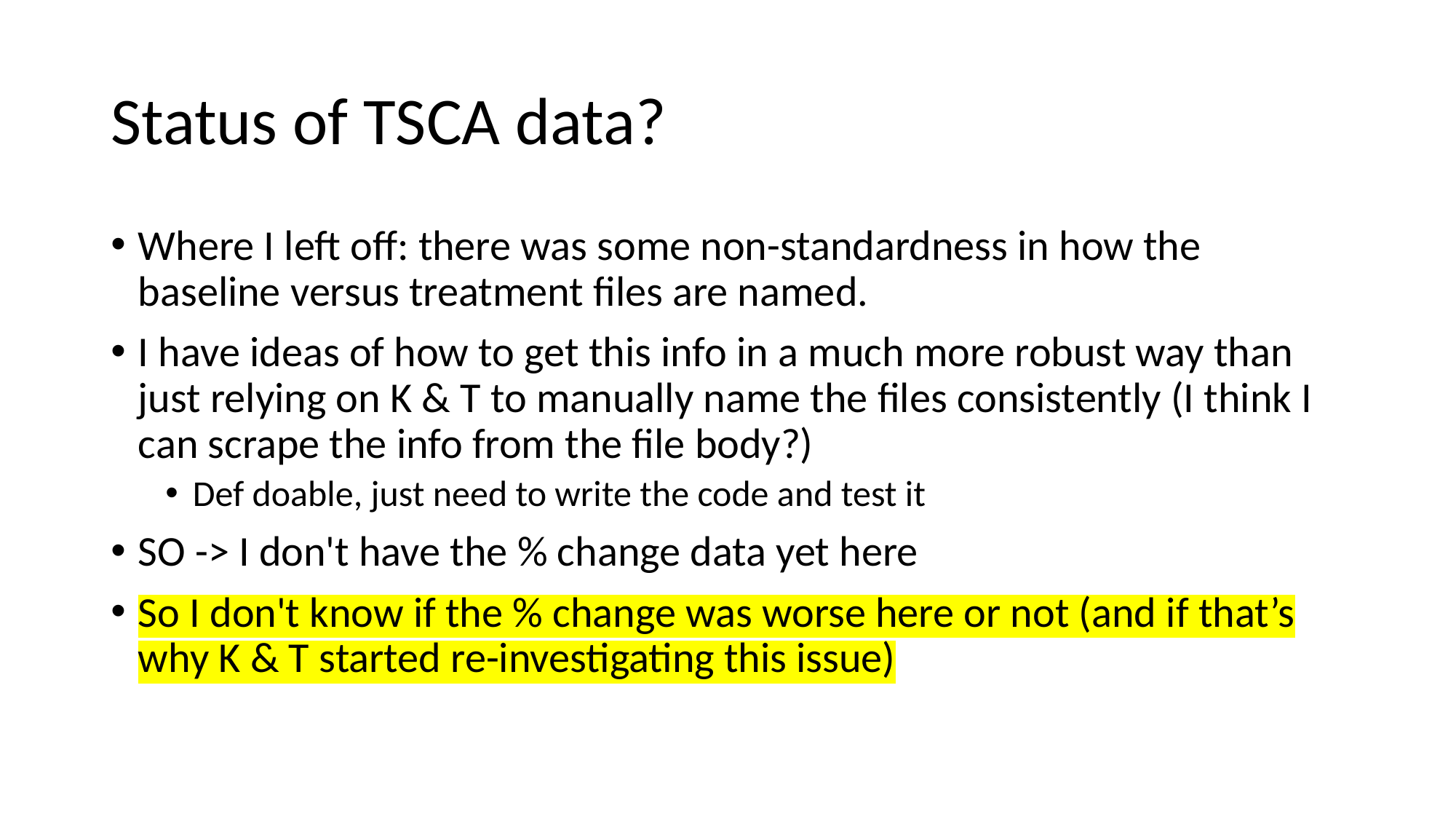

# Status of TSCA data?
Where I left off: there was some non-standardness in how the baseline versus treatment files are named.
I have ideas of how to get this info in a much more robust way than just relying on K & T to manually name the files consistently (I think I can scrape the info from the file body?)
Def doable, just need to write the code and test it
SO -> I don't have the % change data yet here
So I don't know if the % change was worse here or not (and if that’s why K & T started re-investigating this issue)